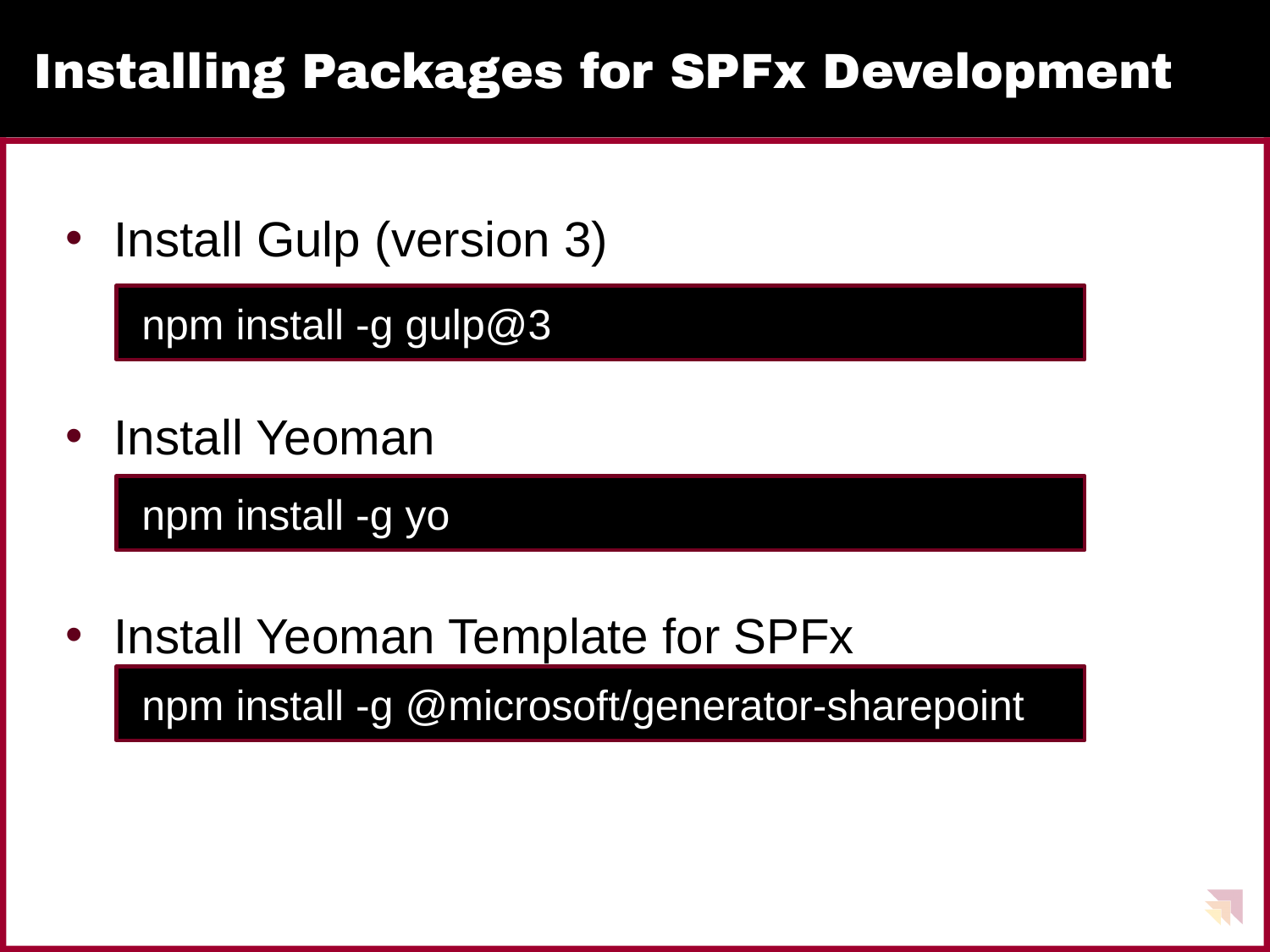

# Installing Packages for SPFx Development
Install Gulp (version 3)

Install Yeoman

Install Yeoman Template for SPFx

npm install -g gulp@3
npm install -g yo
npm install -g @microsoft/generator-sharepoint